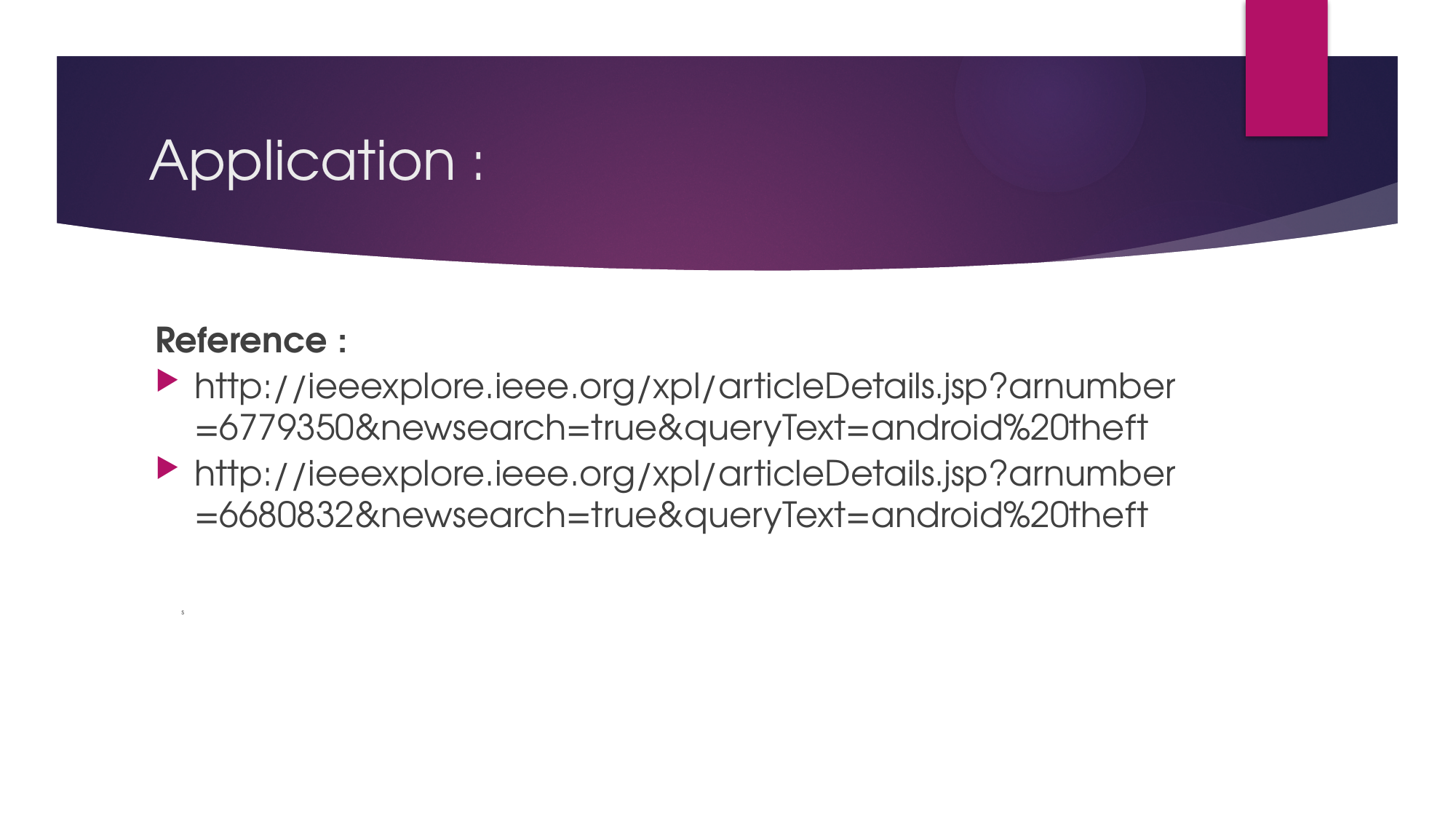

# Application :

Reference :
http://ieeexplore.ieee.org/xpl/articleDetails.jsp?arnumber 				=6779350&newsearch=true&queryText=android%20theft
http://ieeexplore.ieee.org/xpl/articleDetails.jsp?arnumber 				=6680832&newsearch=true&queryText=android%20theft

 		s